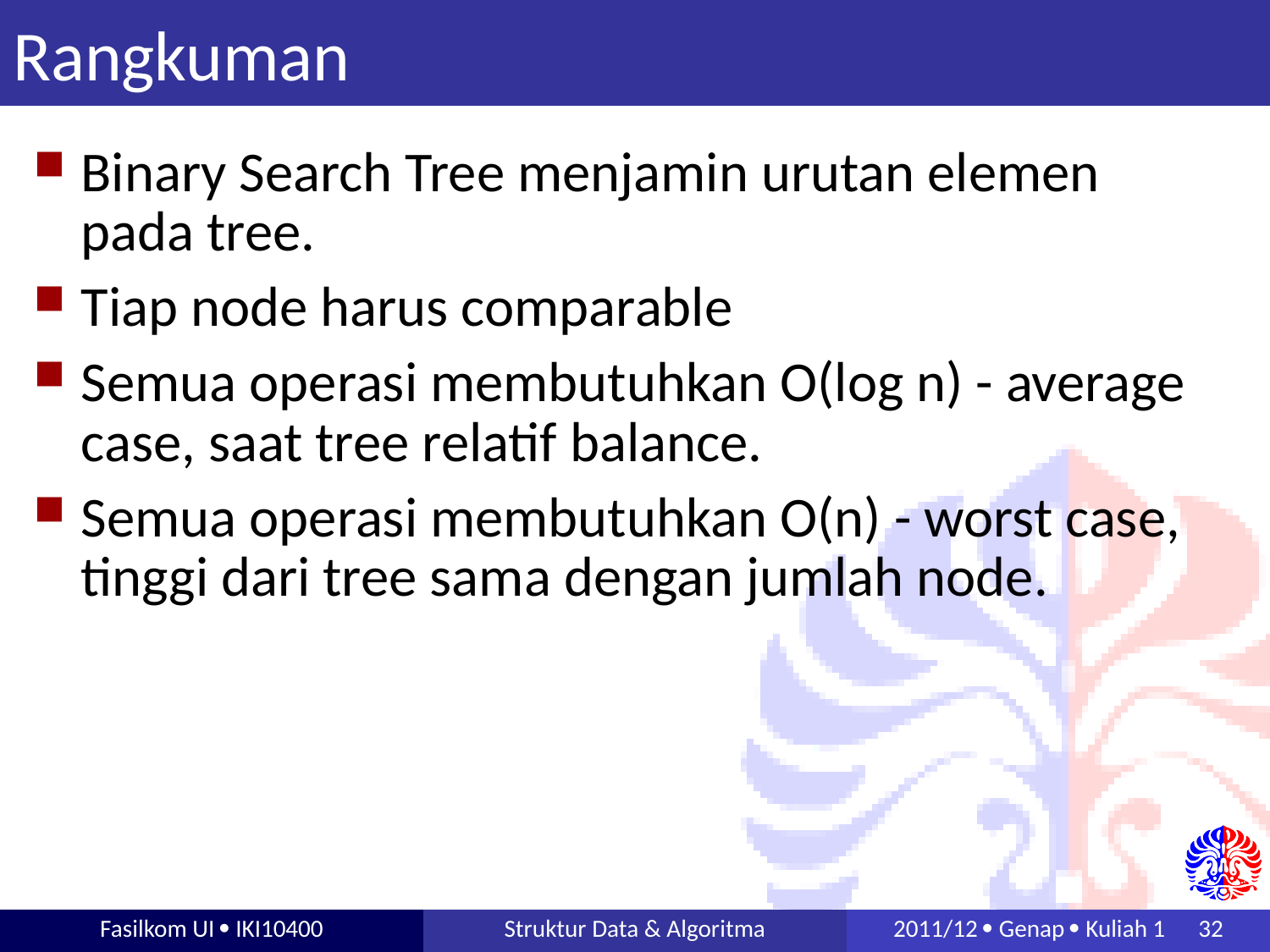

# Rangkuman
Binary Search Tree menjamin urutan elemen pada tree.
Tiap node harus comparable
Semua operasi membutuhkan O(log n) - average case, saat tree relatif balance.
Semua operasi membutuhkan O(n) - worst case, tinggi dari tree sama dengan jumlah node.